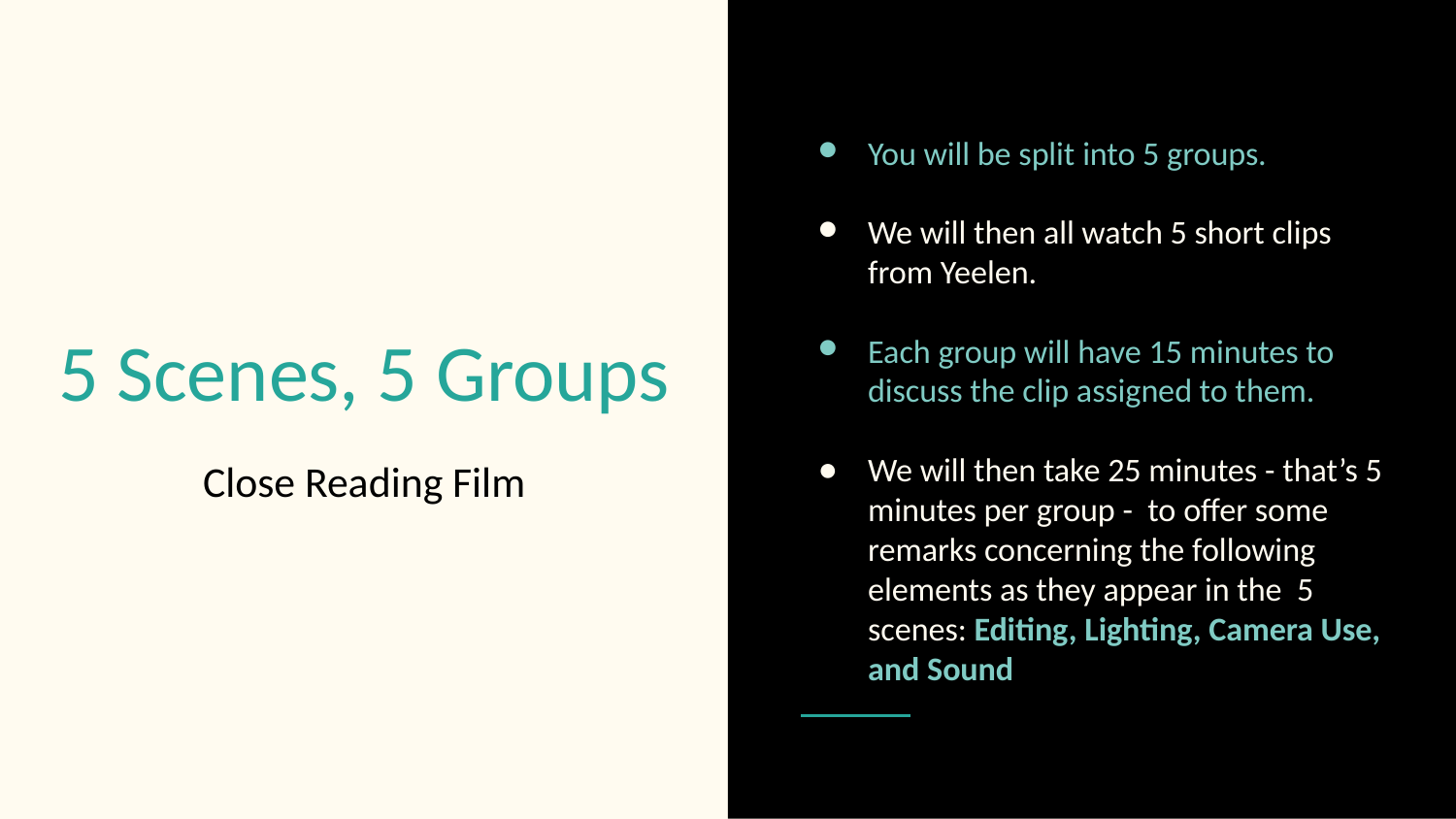

You will be split into 5 groups.

We will then all watch 5 short clips from Yeelen.

Each group will have 15 minutes to discuss the clip assigned to them.

We will then take 25 minutes - that’s 5 minutes per group -  to offer some remarks concerning the following elements as they appear in the  5 scenes: Editing, Lighting, Camera Use, and Sound
# 5 Scenes, 5 Groups
Close Reading Film